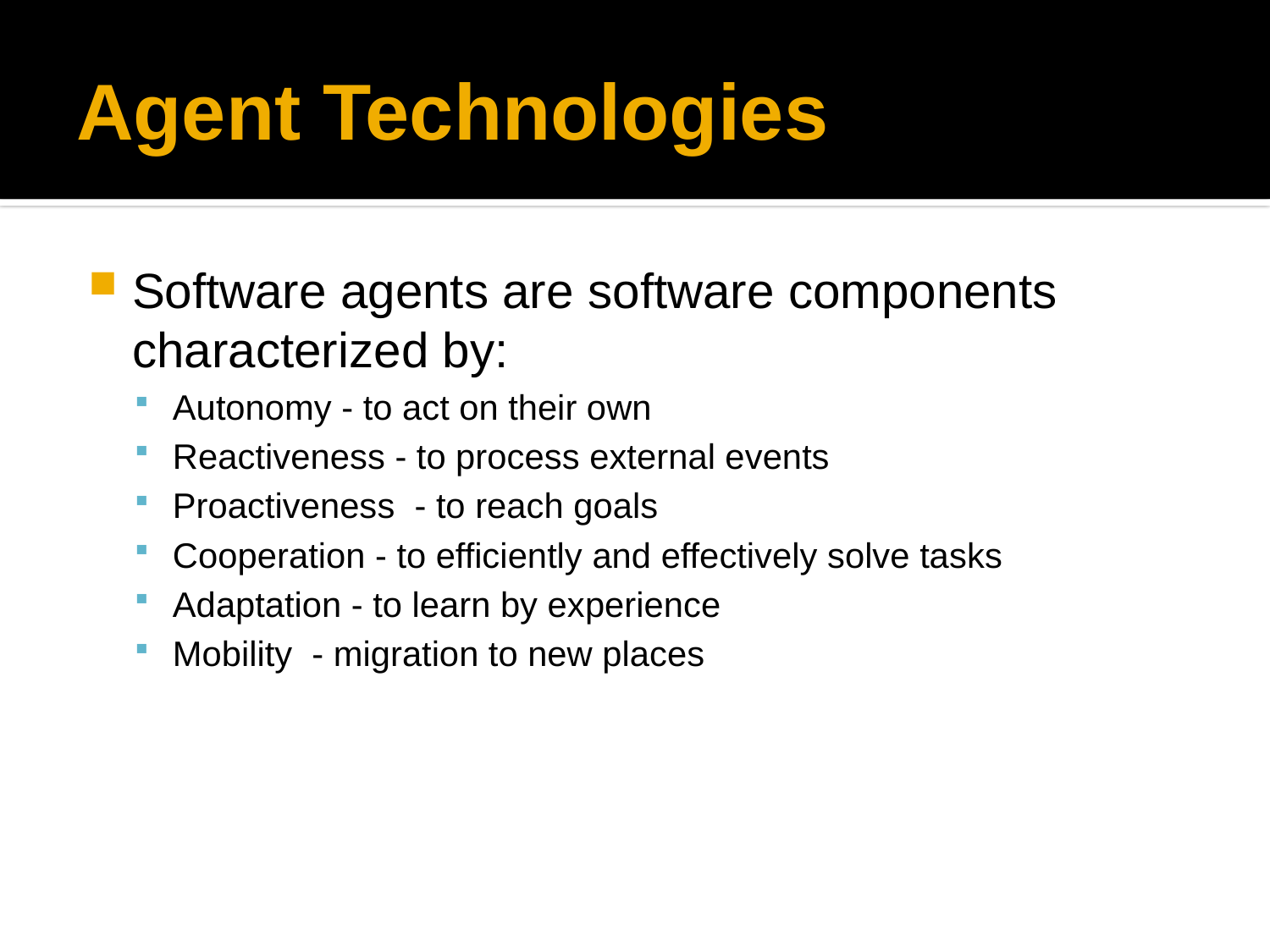

# Agent Technologies
Software agents are software components characterized by:
Autonomy - to act on their own
Reactiveness - to process external events
Proactiveness  - to reach goals
Cooperation - to efficiently and effectively solve tasks
Adaptation - to learn by experience
Mobility  - migration to new places